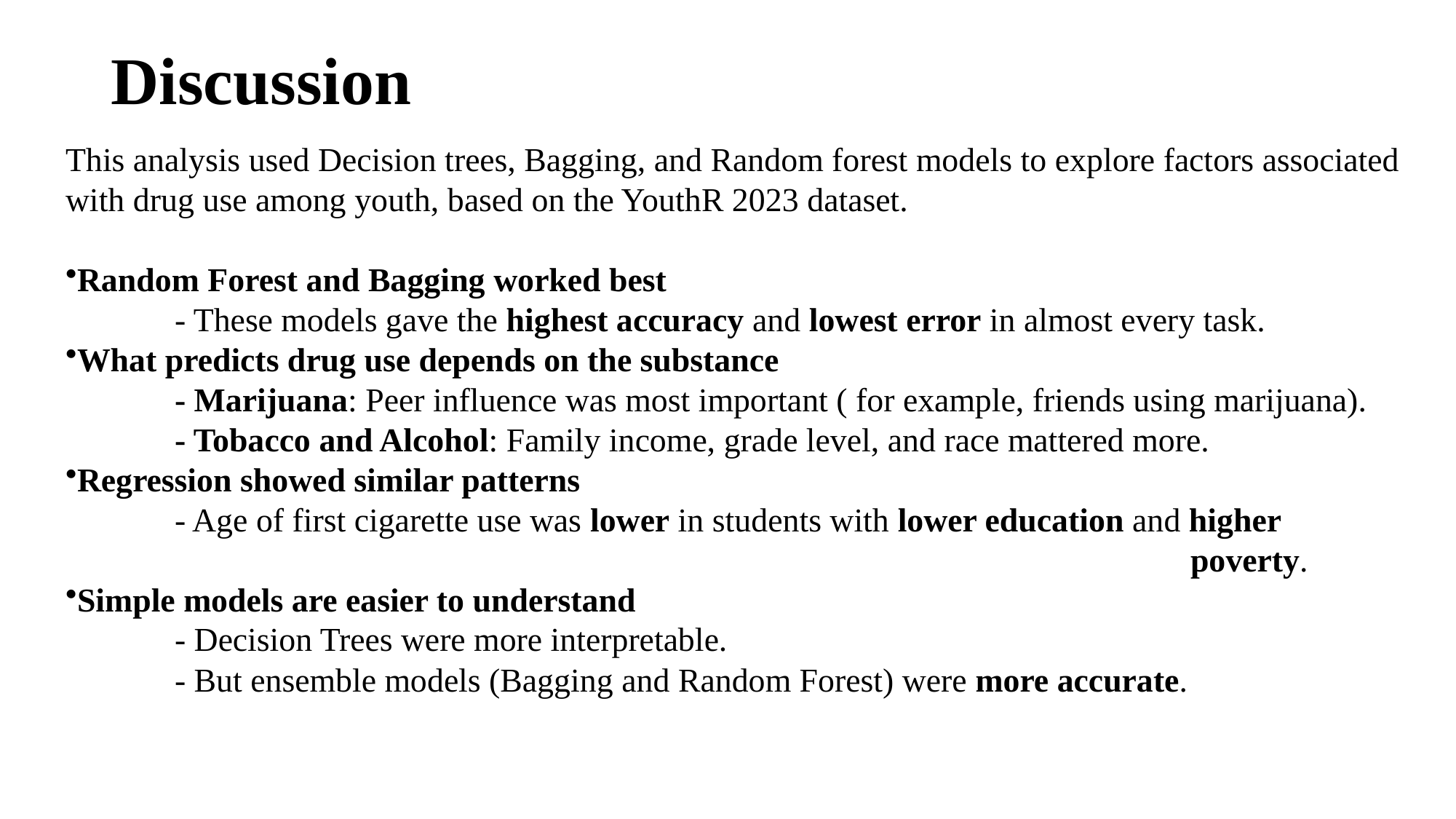

# Discussion
This analysis used Decision trees, Bagging, and Random forest models to explore factors associated with drug use among youth, based on the YouthR 2023 dataset.

Random Forest and Bagging worked best
	- These models gave the highest accuracy and lowest error in almost every task.
What predicts drug use depends on the substance
	- Marijuana: Peer influence was most important ( for example, friends using marijuana).
	- Tobacco and Alcohol: Family income, grade level, and race mattered more.
Regression showed similar patterns
	- Age of first cigarette use was lower in students with lower education and higher 											    poverty.
Simple models are easier to understand
	- Decision Trees were more interpretable.
	- But ensemble models (Bagging and Random Forest) were more accurate.